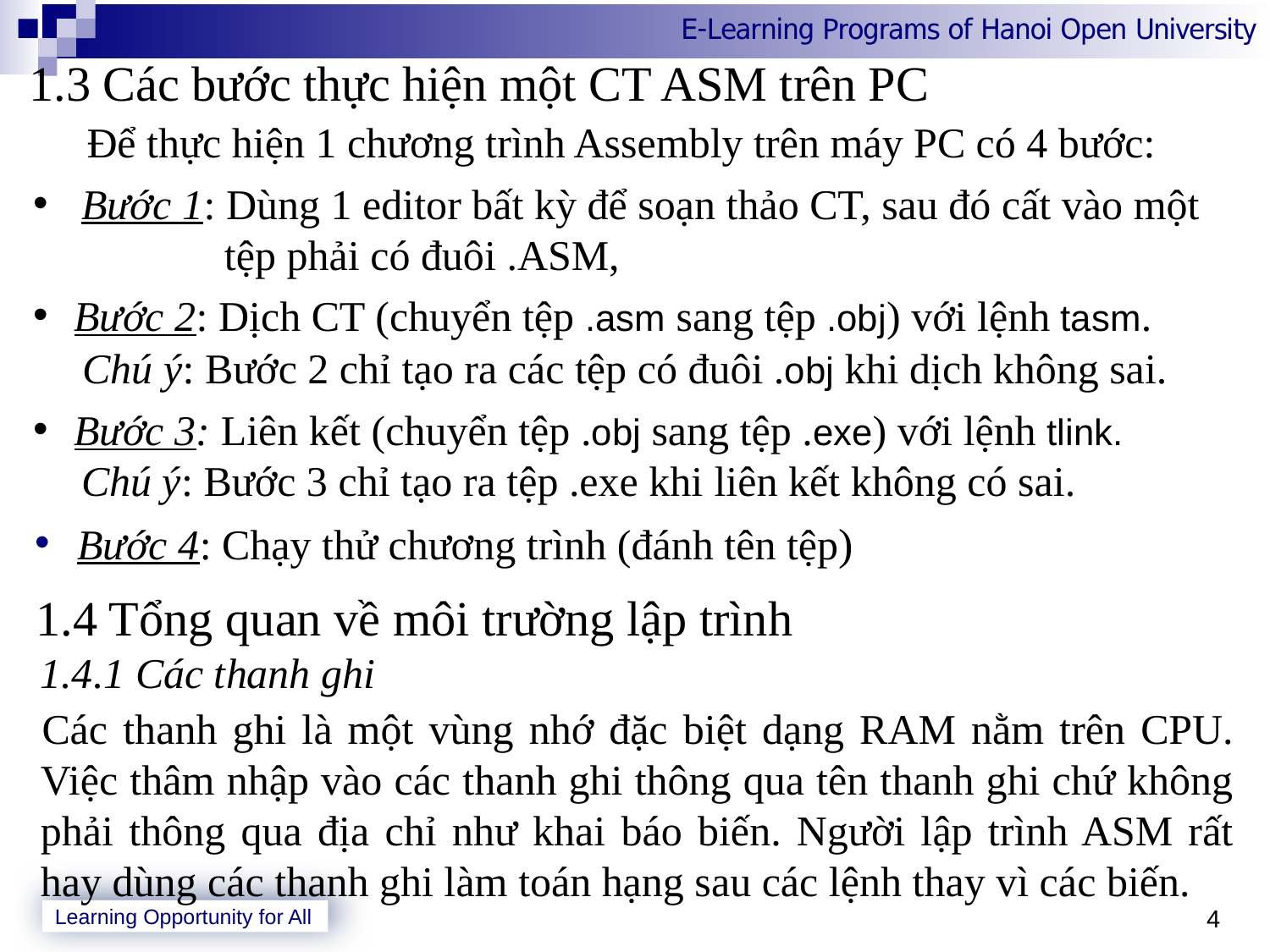

# 1.3 Các bước thực hiện một CT ASM trên PC
     Để thực hiện 1 chương trình Assembly trên máy PC có 4 bước:
Bước 1: Dùng 1 editor bất kỳ để soạn thảo CT, sau đó cất vào một
                  tệp phải có đuôi .ASM,
Bước 2: Dịch CT (chuyển tệp .asm sang tệp .obj) với lệnh tasm.
   Chú ý: Bước 2 chỉ tạo ra các tệp có đuôi .obj khi dịch không sai.
Bước 3: Liên kết (chuyển tệp .obj sang tệp .exe) với lệnh tlink.
   Chú ý: Bước 3 chỉ tạo ra tệp .exe khi liên kết không có sai.
 Bước 4: Chạy thử chương trình (đánh tên tệp)
1.4 Tổng quan về môi trường lập trình
1.4.1 Các thanh ghi
Các thanh ghi là một vùng nhớ đặc biệt dạng RAM nằm trên CPU. Việc thâm nhập vào các thanh ghi thông qua tên thanh ghi chứ không phải thông qua địa chỉ như khai báo biến. Người lập trình ASM rất hay dùng các thanh ghi làm toán hạng sau các lệnh thay vì các biến.

4